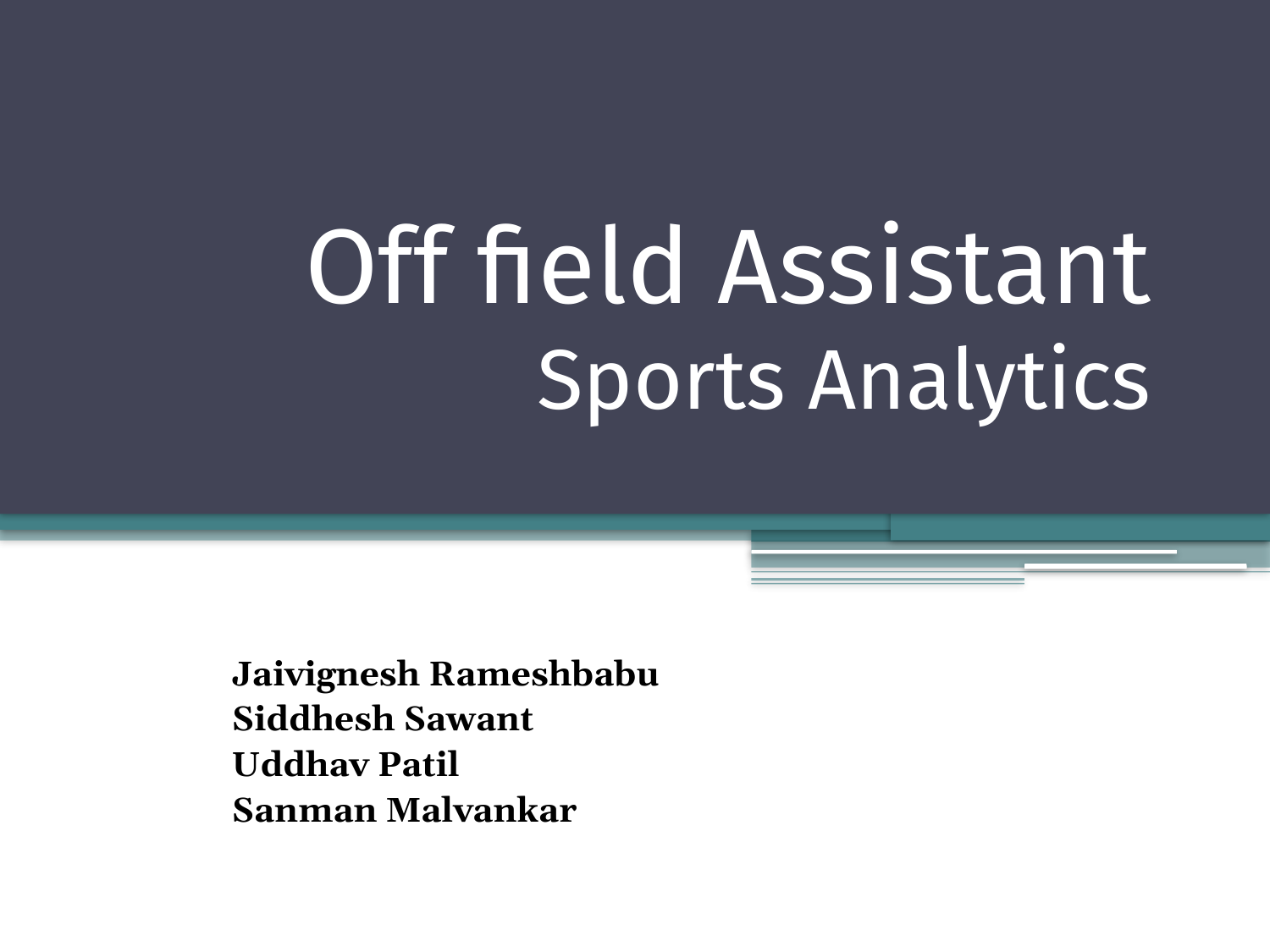

# Off field Assistant Sports Analytics

Jaivignesh Rameshbabu
Siddhesh Sawant
Uddhav Patil
Sanman Malvankar